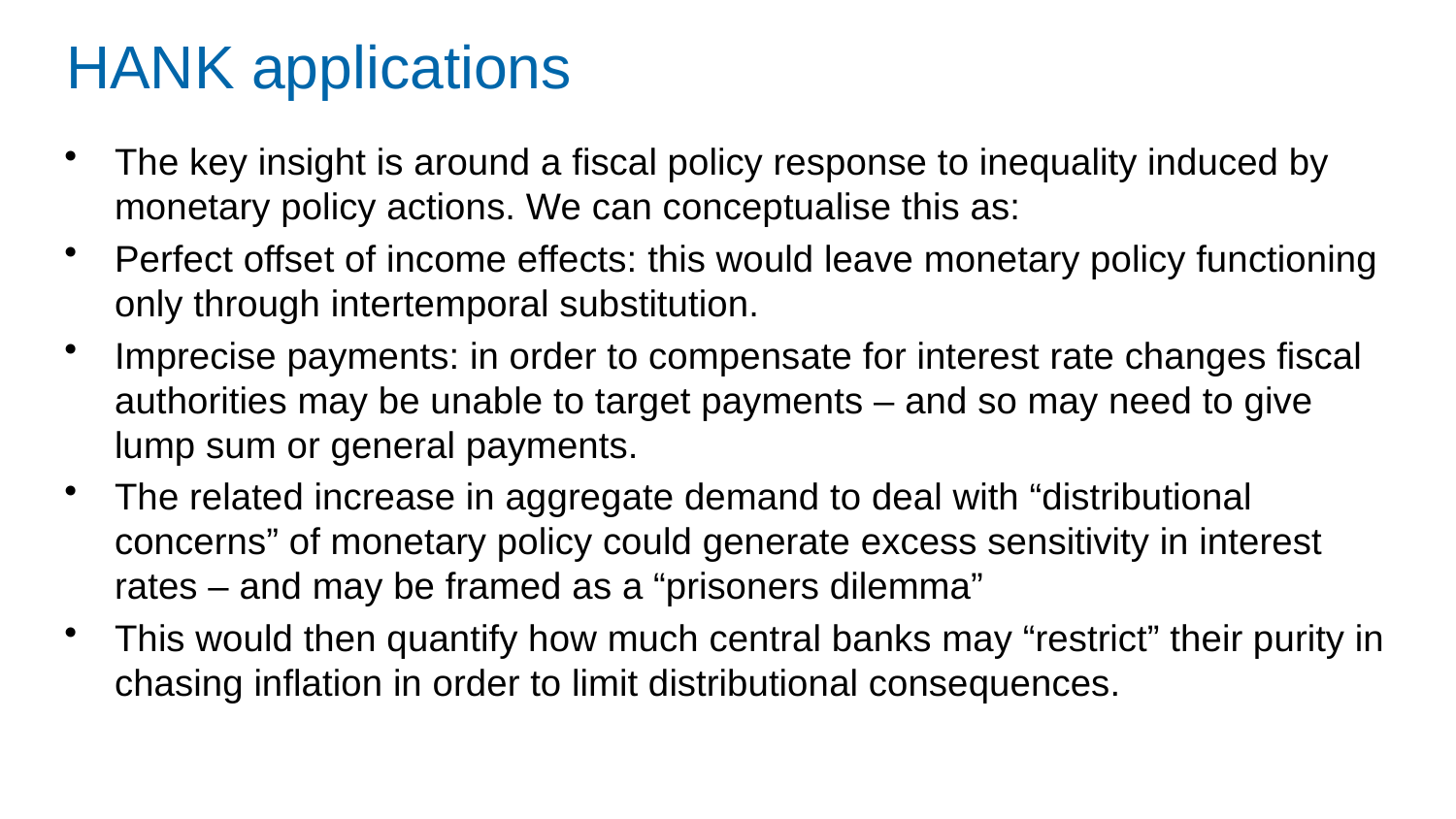

# HANK applications
The key insight is around a fiscal policy response to inequality induced by monetary policy actions. We can conceptualise this as:
Perfect offset of income effects: this would leave monetary policy functioning only through intertemporal substitution.
Imprecise payments: in order to compensate for interest rate changes fiscal authorities may be unable to target payments – and so may need to give lump sum or general payments.
The related increase in aggregate demand to deal with “distributional concerns” of monetary policy could generate excess sensitivity in interest rates – and may be framed as a “prisoners dilemma”
This would then quantify how much central banks may “restrict” their purity in chasing inflation in order to limit distributional consequences.